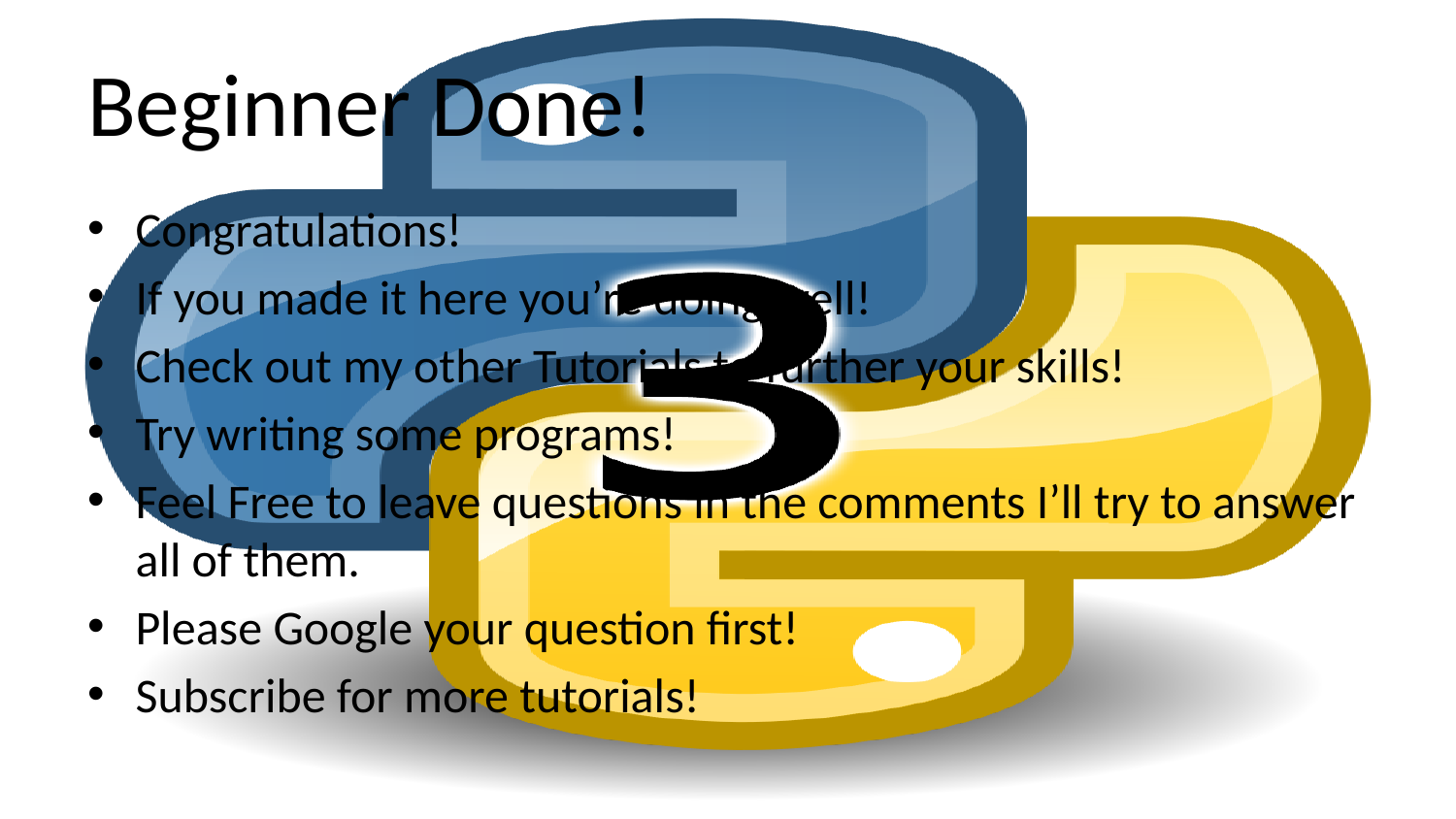

# Beginner Done!
Congratulations!
If you made it here you’re doing well!
Check out my other Tutorials to further your skills!
Try writing some programs!
Feel Free to leave questions in the comments I’ll try to answer all of them.
Please Google your question first!
Subscribe for more tutorials!